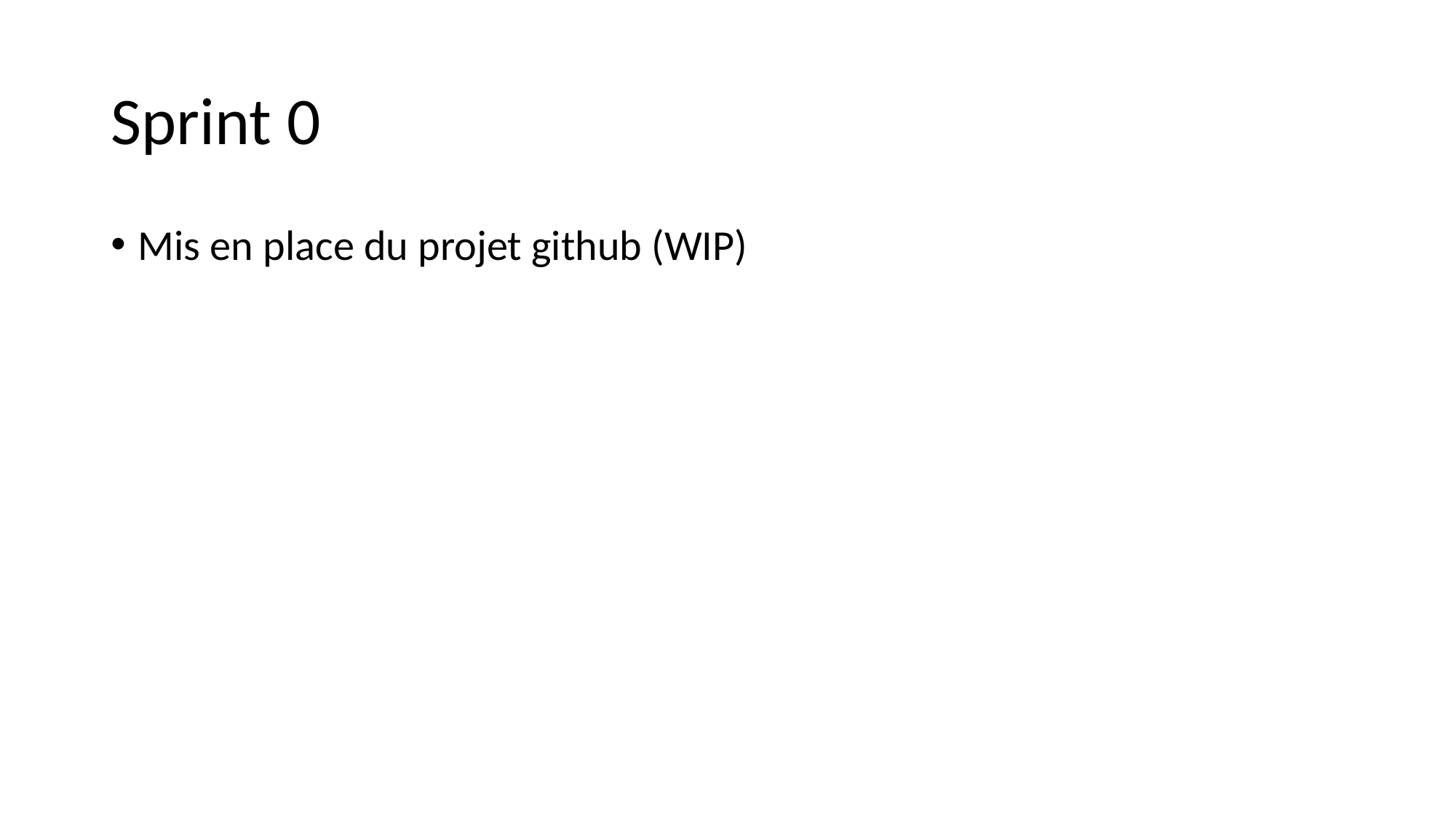

# Sprint 0
Mis en place du projet github (WIP)